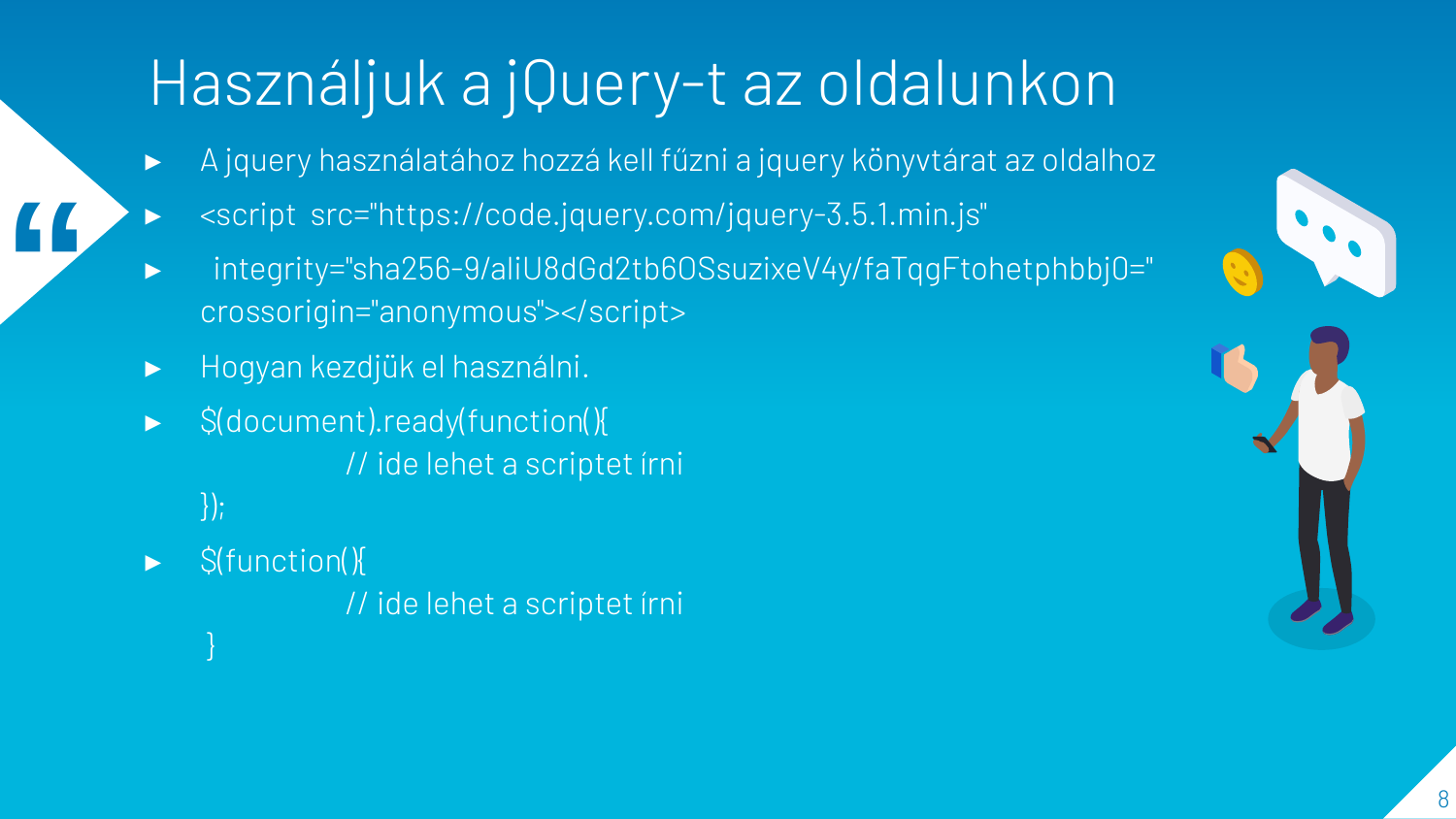

Használjuk a jQuery-t az oldalunkon
A jquery használatához hozzá kell fűzni a jquery könyvtárat az oldalhoz
<script  src="https://code.jquery.com/jquery-3.5.1.min.js"
  integrity="sha256-9/aliU8dGd2tb6OSsuzixeV4y/faTqgFtohetphbbj0="
crossorigin="anonymous"></script>
Hogyan kezdjük el használni.
$(document).ready(function(){
 	// ide lehet a scriptet írni
});
$(function(){
	// ide lehet a scriptet írni
 }

8